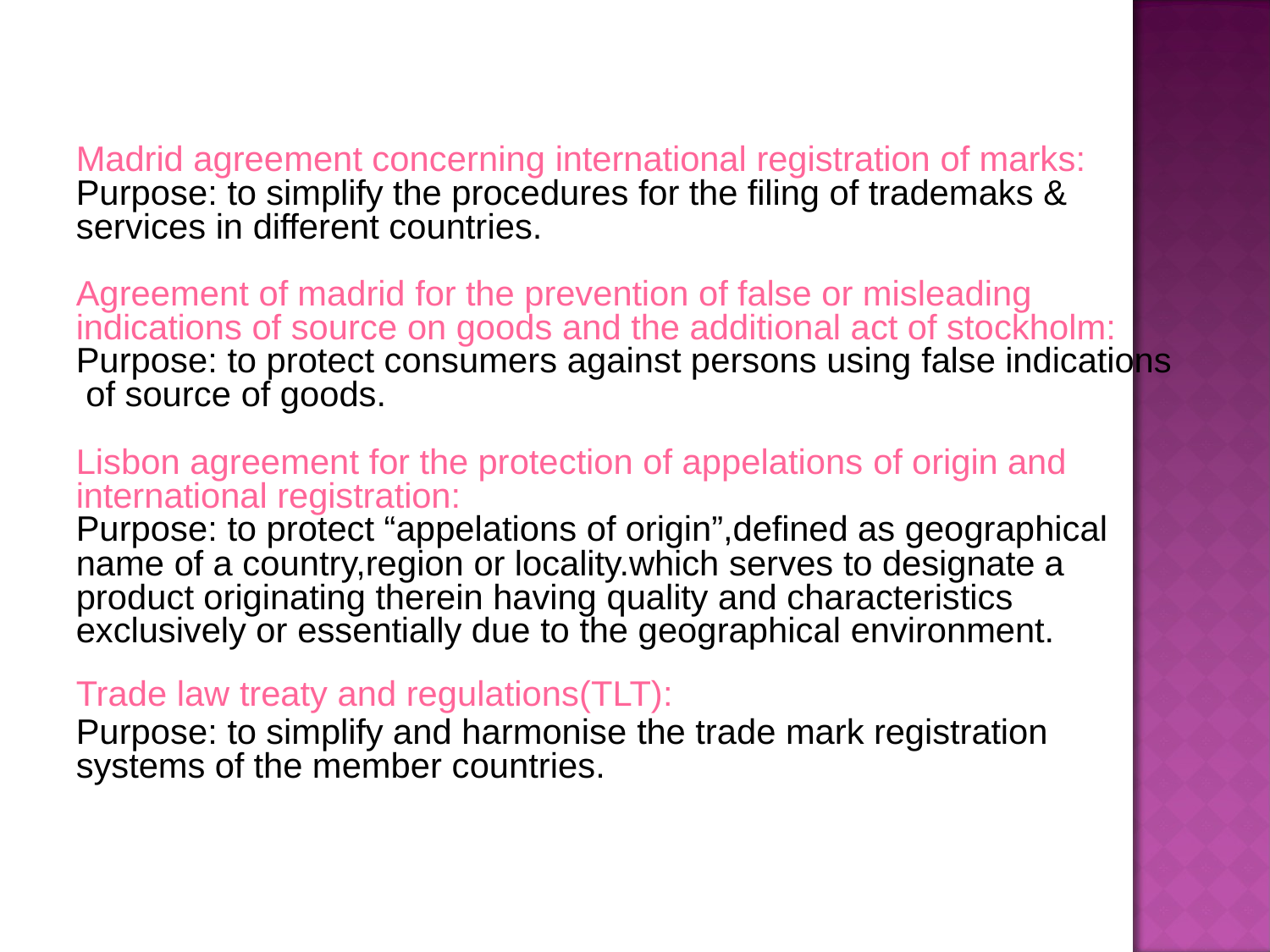

Madrid agreement concerning international registration of marks:  Purpose: to simplify the procedures for the filing of trademaks &  services in different countries.
Agreement of madrid for the prevention of false or misleading  indications of source on goods and the additional act of stockholm:  Purpose: to protect consumers against persons using false indications  of source of goods.
Lisbon agreement for the protection of appelations of origin and  international registration:
Purpose: to protect “appelations of origin”,defined as geographical  name of a country,region or locality.which serves to designate a  product originating therein having quality and characteristics  exclusively or essentially due to the geographical environment.
Trade law treaty and regulations(TLT):
Purpose: to simplify and harmonise the trade mark registration  systems of the member countries.